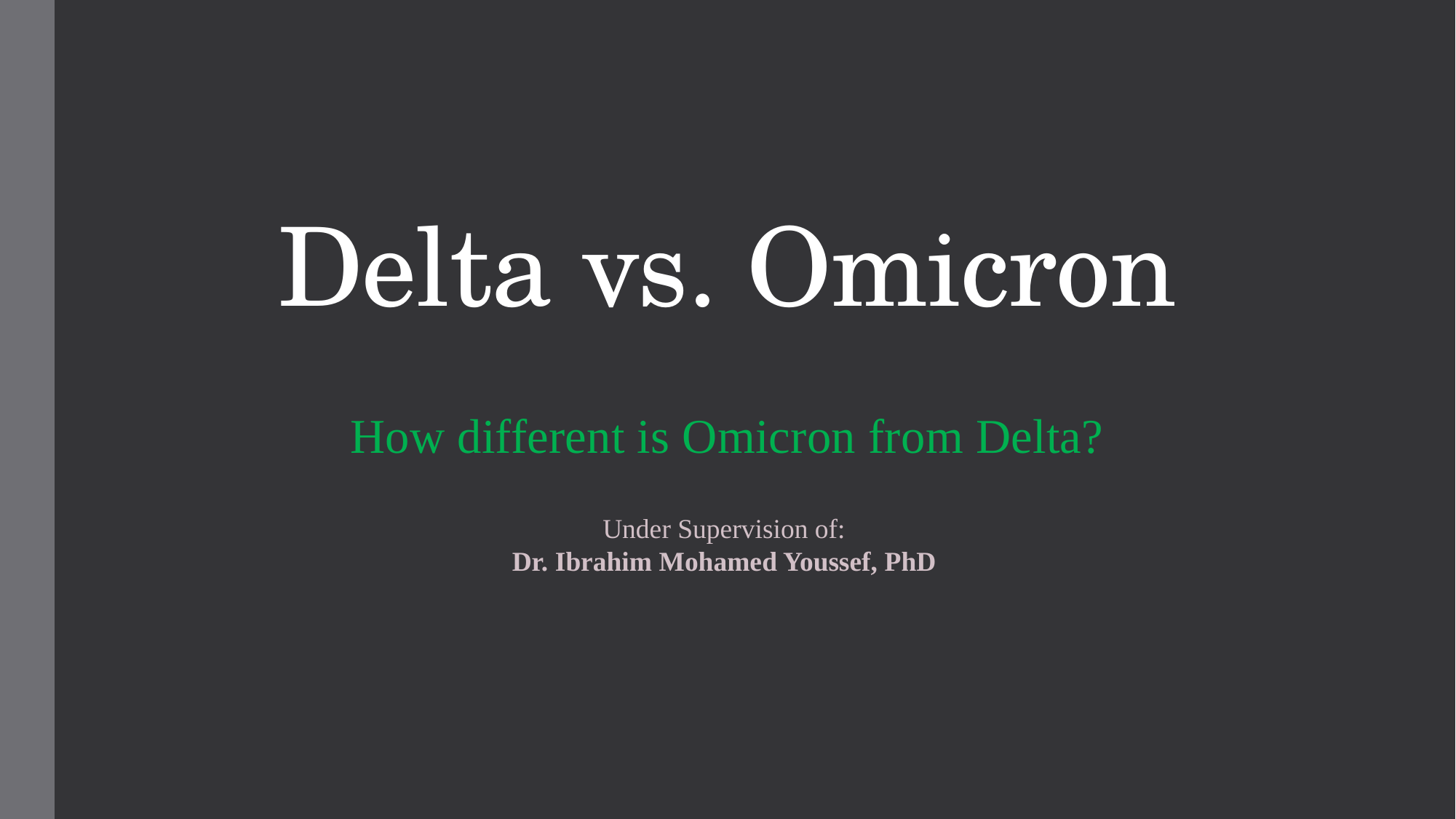

# Delta vs. Omicron

How different is Omicron from Delta?
Under Supervision of:
Dr. Ibrahim Mohamed Youssef, PhD